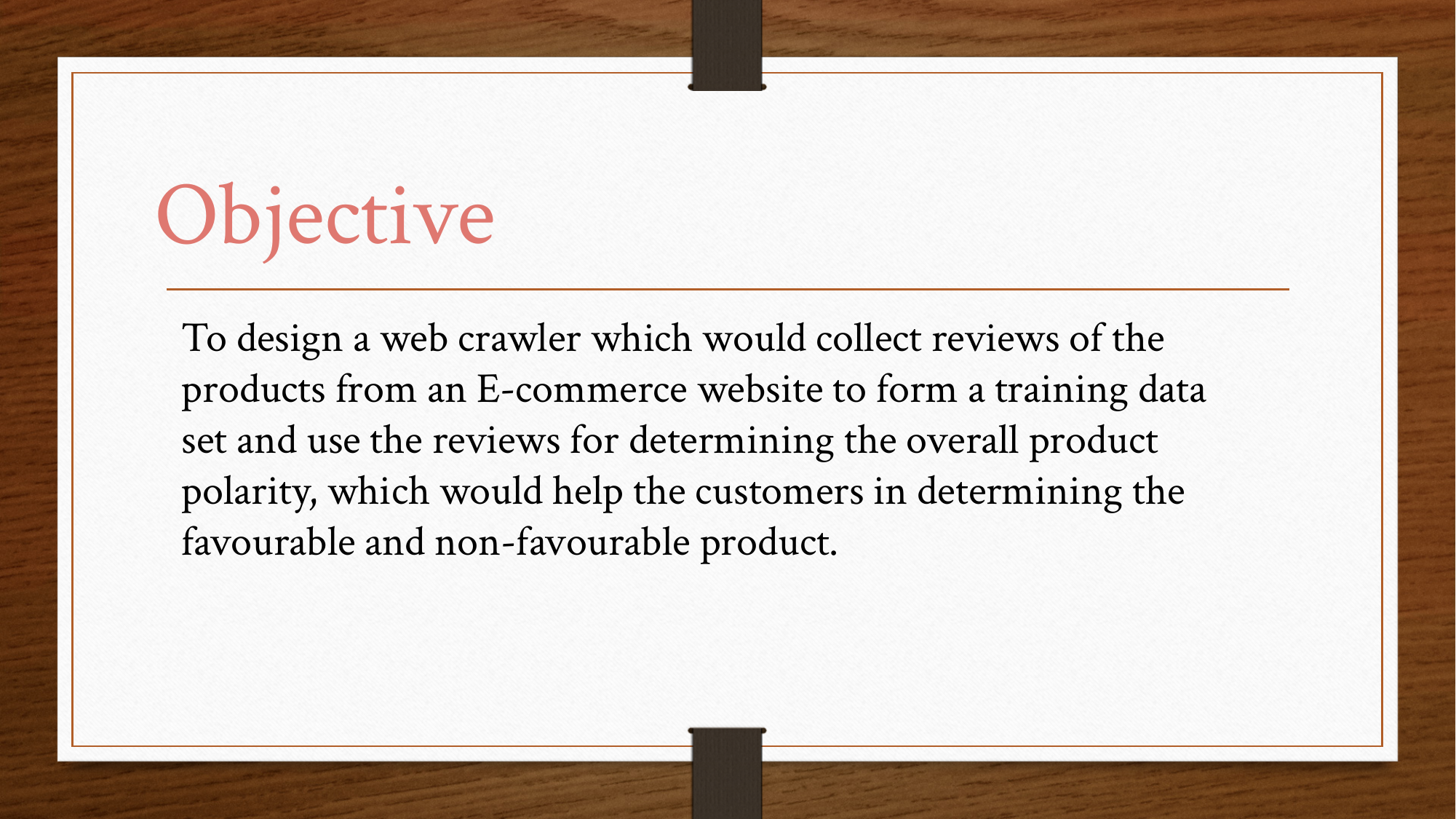

# Objective

To design a web crawler which would collect reviews of the products from an E-commerce website to form a training data set and use the reviews for determining the overall product polarity, which would help the customers in determining the favourable and non-favourable product.